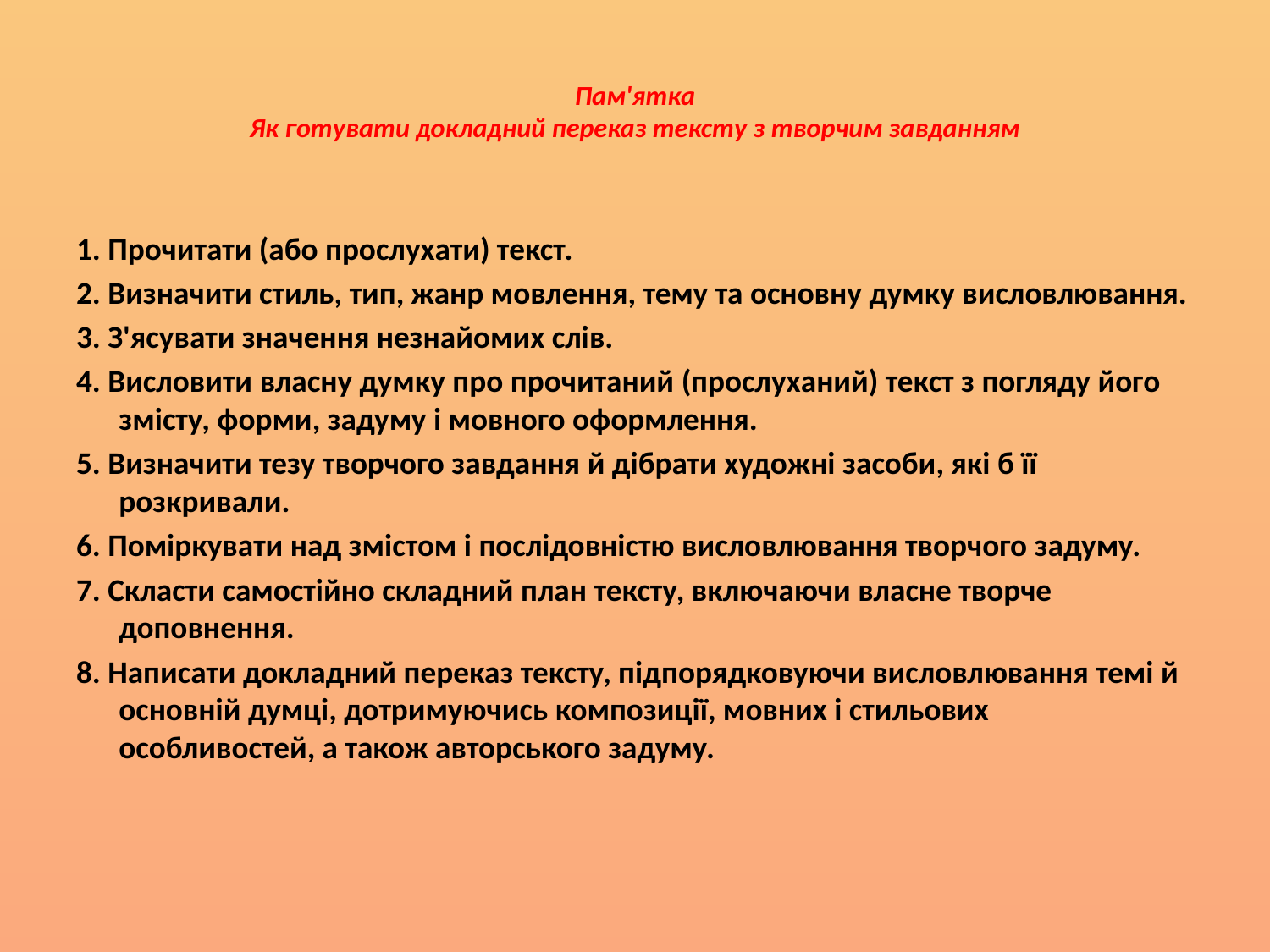

# Пам'ятка Як готувати докладний переказ тексту з творчим завданням
1. Прочитати (або прослухати) текст.
2. Визначити стиль, тип, жанр мовлення, тему та основну думку висловлювання.
3. З'ясувати значення незнайомих слів.
4. Висловити власну думку про прочитаний (прослуханий) текст з погляду його змісту, форми, задуму і мовного оформлення.
5. Визначити тезу творчого завдання й дібрати художні засоби, які б її розкривали.
6. Поміркувати над змістом і послідовністю висловлювання творчого задуму.
7. Скласти самостійно складний план тексту, включаючи власне творче доповнення.
8. Написати докладний переказ тексту, підпорядковуючи висловлювання темі й основній думці, дотримуючись композиції, мовних і стильових особливостей, а також авторського задуму.